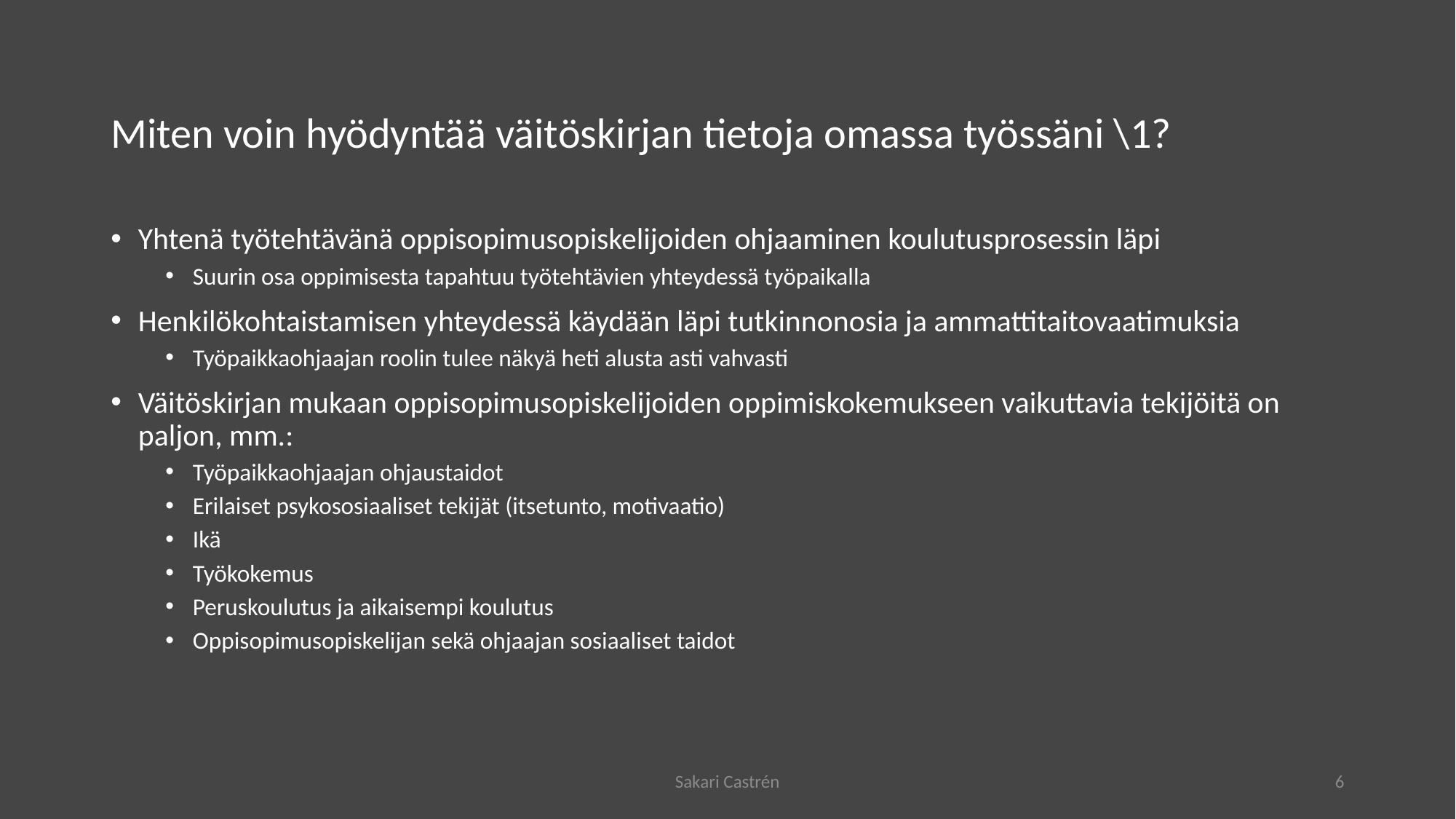

# Miten voin hyödyntää väitöskirjan tietoja omassa työssäni \1?

Yhtenä työtehtävänä oppisopimusopiskelijoiden ohjaaminen koulutusprosessin läpi
Suurin osa oppimisesta tapahtuu työtehtävien yhteydessä työpaikalla
Henkilökohtaistamisen yhteydessä käydään läpi tutkinnonosia ja ammattitaitovaatimuksia
Työpaikkaohjaajan roolin tulee näkyä heti alusta asti vahvasti
Väitöskirjan mukaan oppisopimusopiskelijoiden oppimiskokemukseen vaikuttavia tekijöitä on paljon, mm.:
Työpaikkaohjaajan ohjaustaidot
Erilaiset psykososiaaliset tekijät (itsetunto, motivaatio)
Ikä
Työkokemus
Peruskoulutus ja aikaisempi koulutus
Oppisopimusopiskelijan sekä ohjaajan sosiaaliset taidot

Sakari Castrén
6